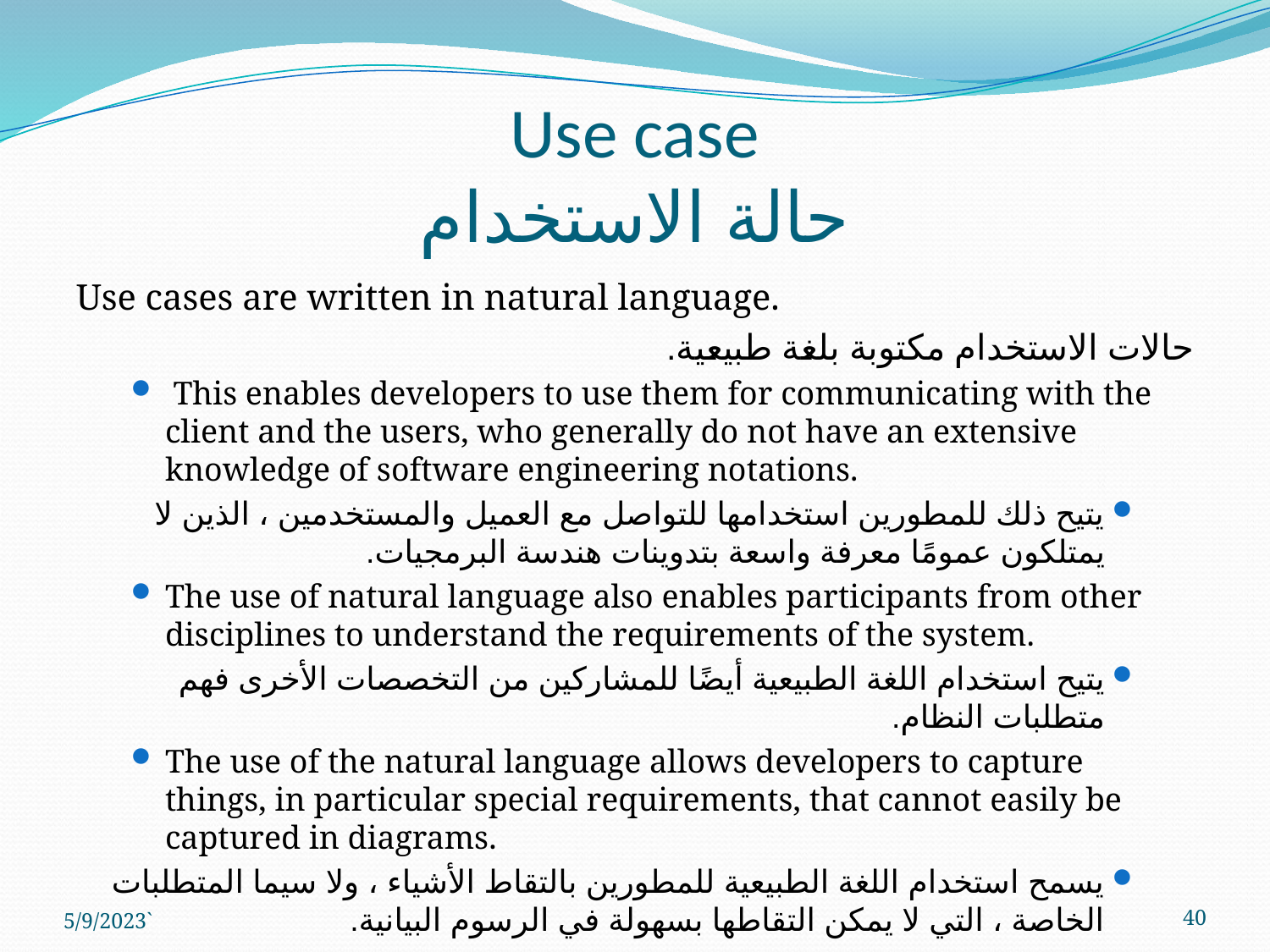

# Use case حالة الاستخدام
Use cases are written in natural language.
حالات الاستخدام مكتوبة بلغة طبيعية.
 This enables developers to use them for communicating with the client and the users, who generally do not have an extensive knowledge of software engineering notations.
يتيح ذلك للمطورين استخدامها للتواصل مع العميل والمستخدمين ، الذين لا يمتلكون عمومًا معرفة واسعة بتدوينات هندسة البرمجيات.
The use of natural language also enables participants from other disciplines to understand the requirements of the system.
يتيح استخدام اللغة الطبيعية أيضًا للمشاركين من التخصصات الأخرى فهم متطلبات النظام.
The use of the natural language allows developers to capture things, in particular special requirements, that cannot easily be captured in diagrams.
يسمح استخدام اللغة الطبيعية للمطورين بالتقاط الأشياء ، ولا سيما المتطلبات الخاصة ، التي لا يمكن التقاطها بسهولة في الرسوم البيانية.
5/9/2023`
40